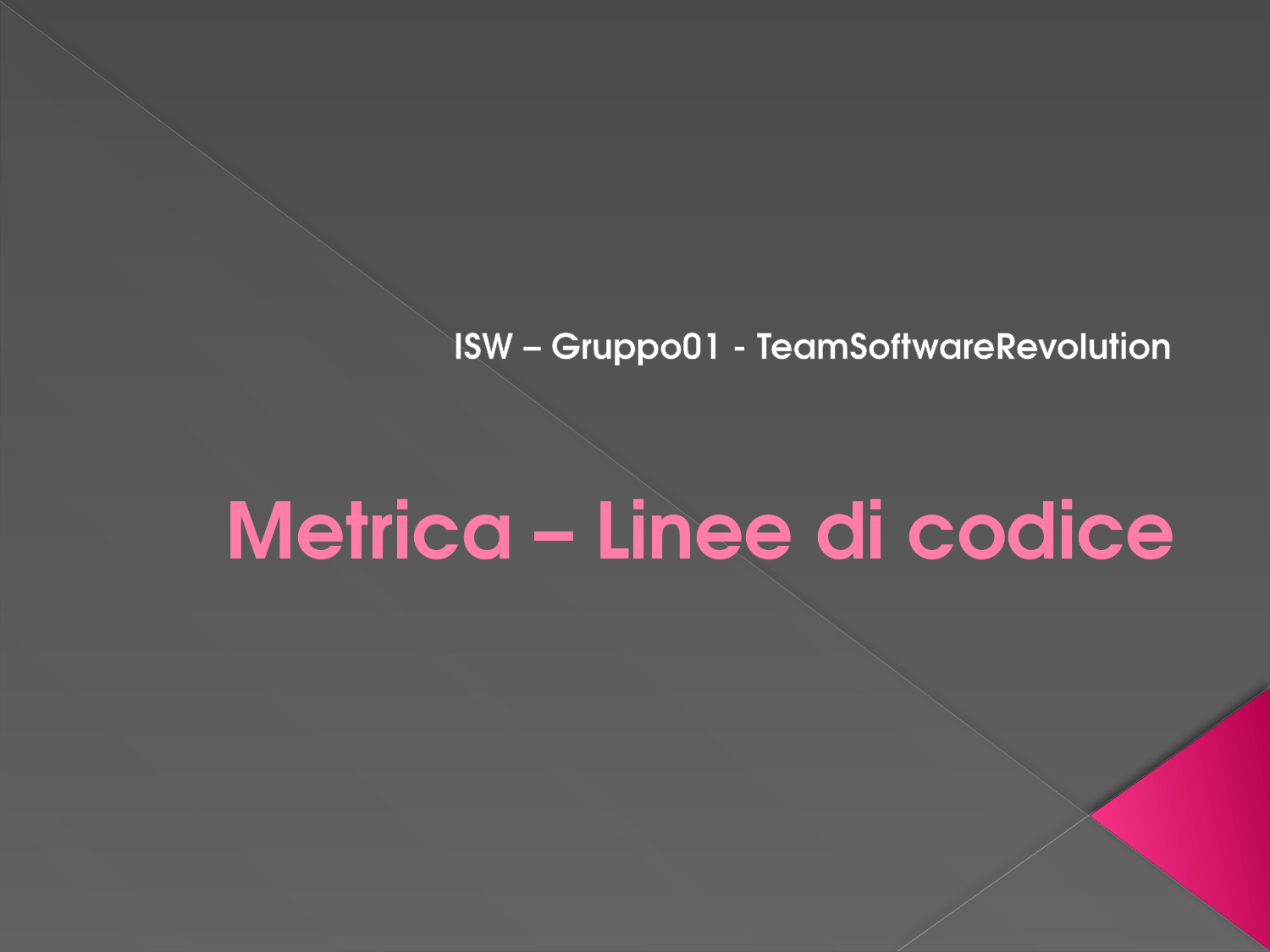

ISW – Gruppo01 - TeamSoftwareRevolution
# Metrica – Linee di codice